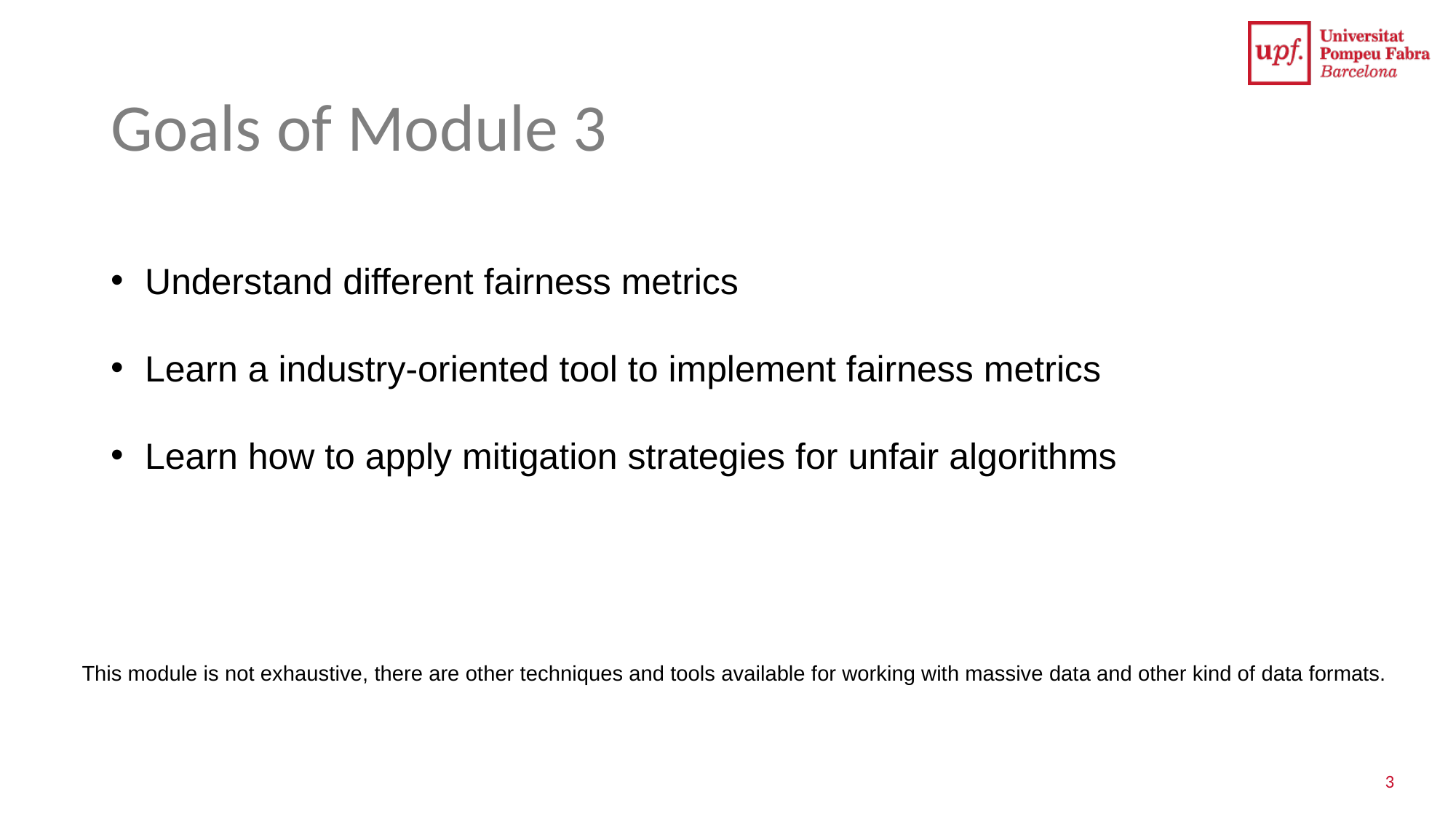

# Goals of Module 3
Understand different fairness metrics
Learn a industry-oriented tool to implement fairness metrics
Learn how to apply mitigation strategies for unfair algorithms

This module is not exhaustive, there are other techniques and tools available for working with massive data and other kind of data formats.